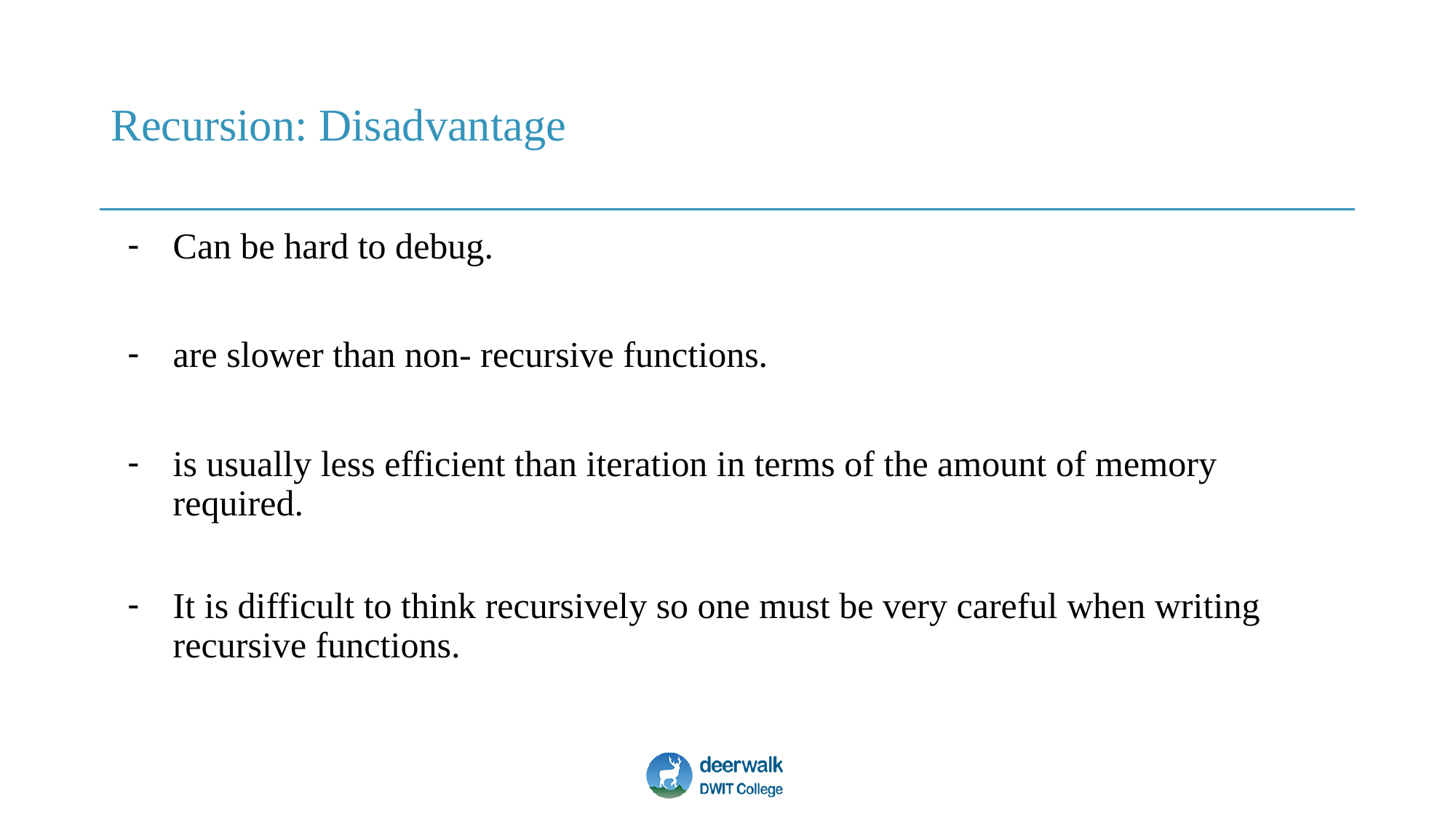

# Recursion: Disadvantage
Can be hard to debug.

are slower than non- recursive functions.

is usually less efficient than iteration in terms of the amount of memory required.

It is difficult to think recursively so one must be very careful when writing recursive functions.